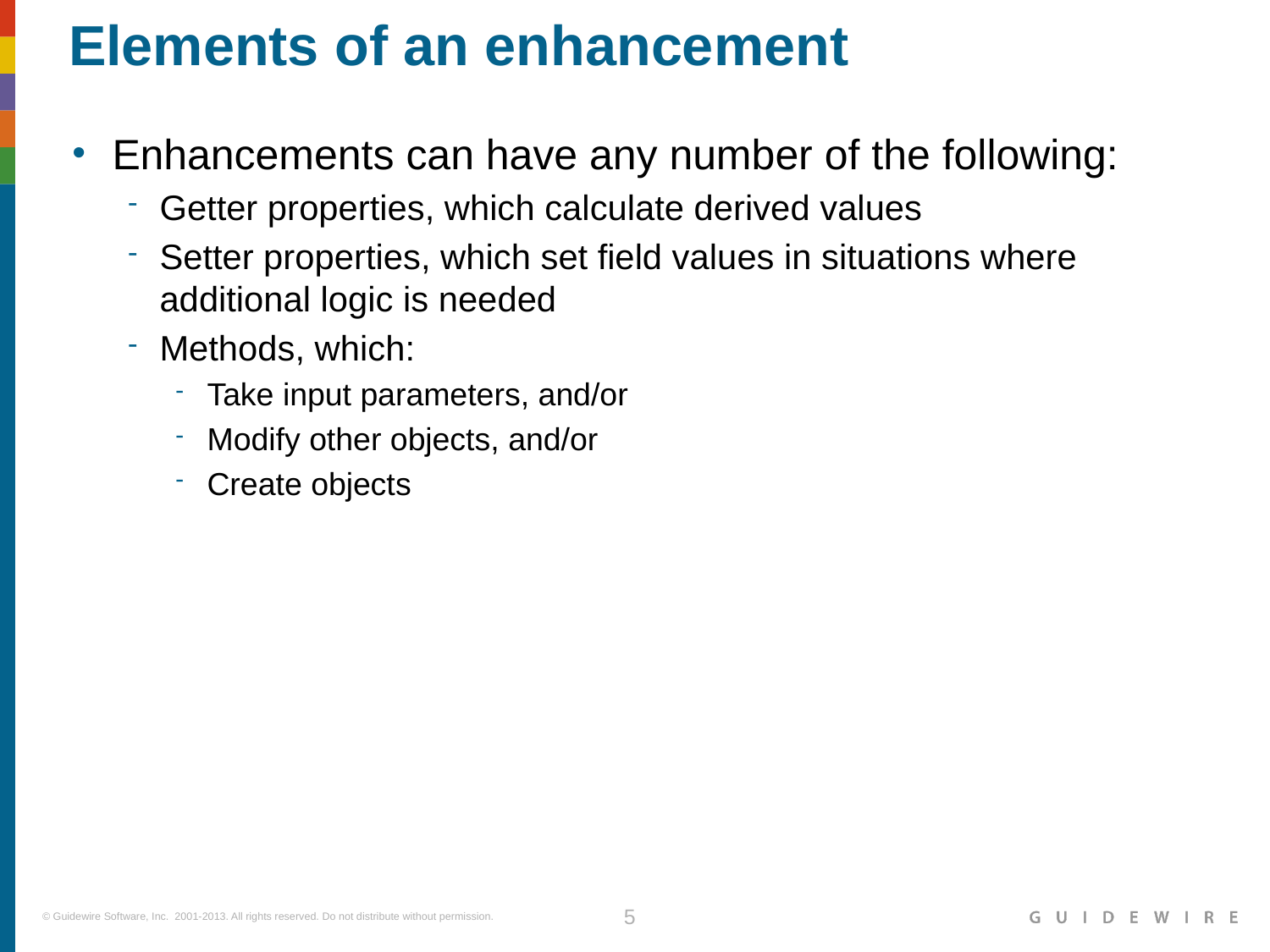

# Elements of an enhancement
Enhancements can have any number of the following:
Getter properties, which calculate derived values
Setter properties, which set field values in situations where additional logic is needed
Methods, which:
Take input parameters, and/or
Modify other objects, and/or
Create objects